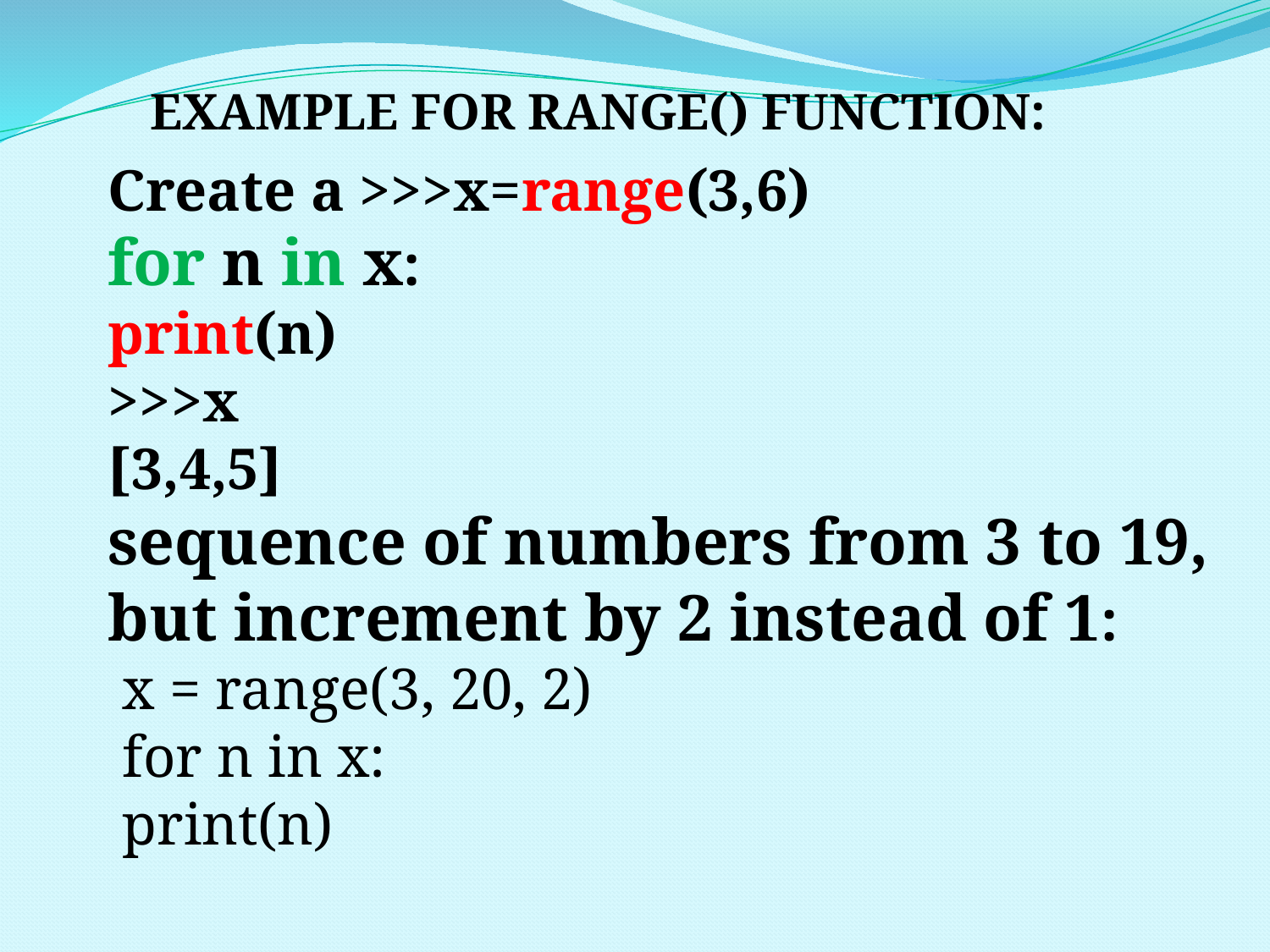

EXAMPLE FOR RANGE() FUNCTION:

Create a >>>x=range(3,6)
for n in x:
print(n)
>>>x
[3,4,5]
sequence of numbers from 3 to 19, but increment by 2 instead of 1:
 x = range(3, 20, 2)
 for n in x:
 print(n)